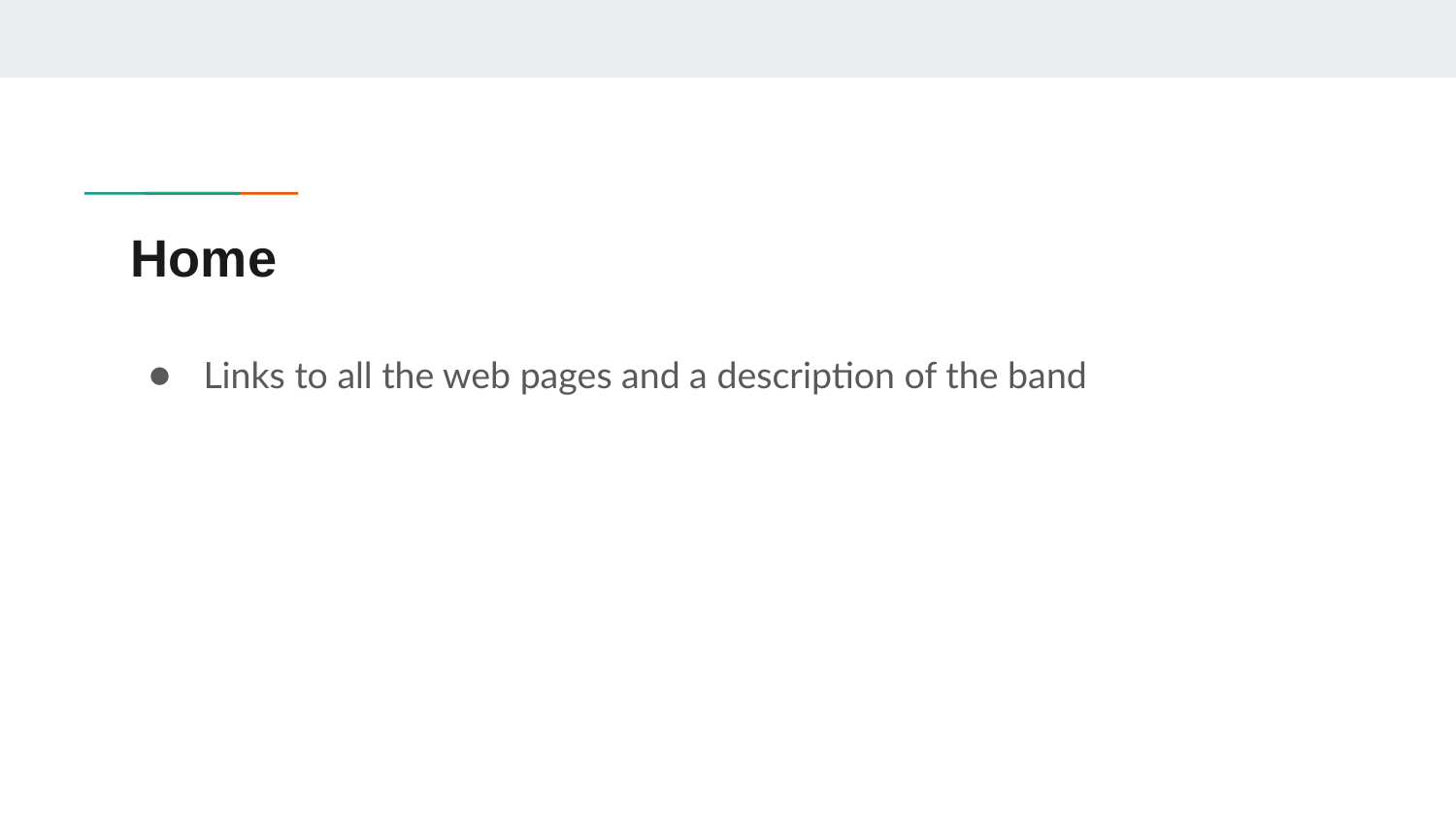

# Home
Links to all the web pages and a description of the band